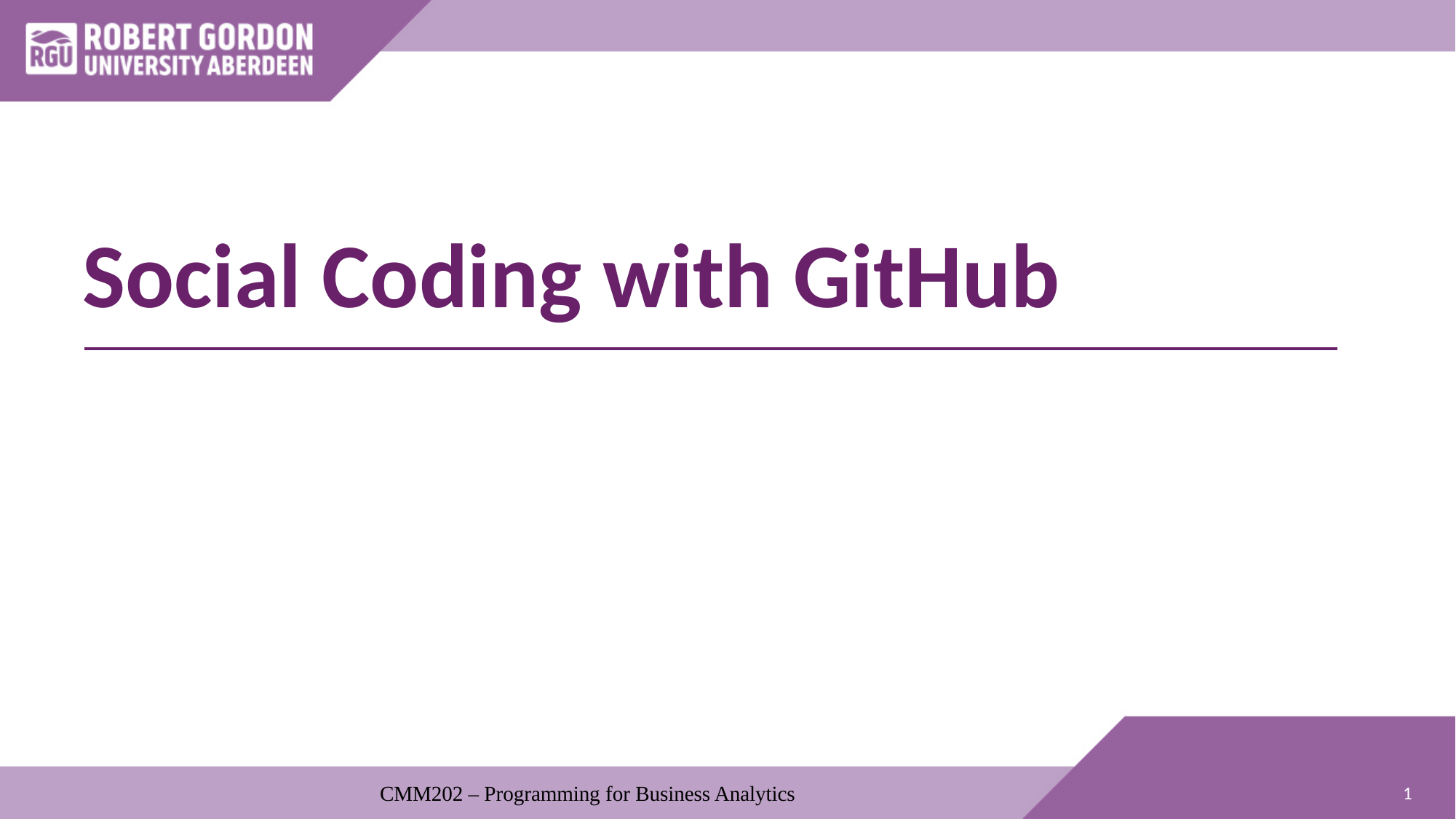

# Social Coding with GitHub

1
CMM202 – Programming for Business Analytics